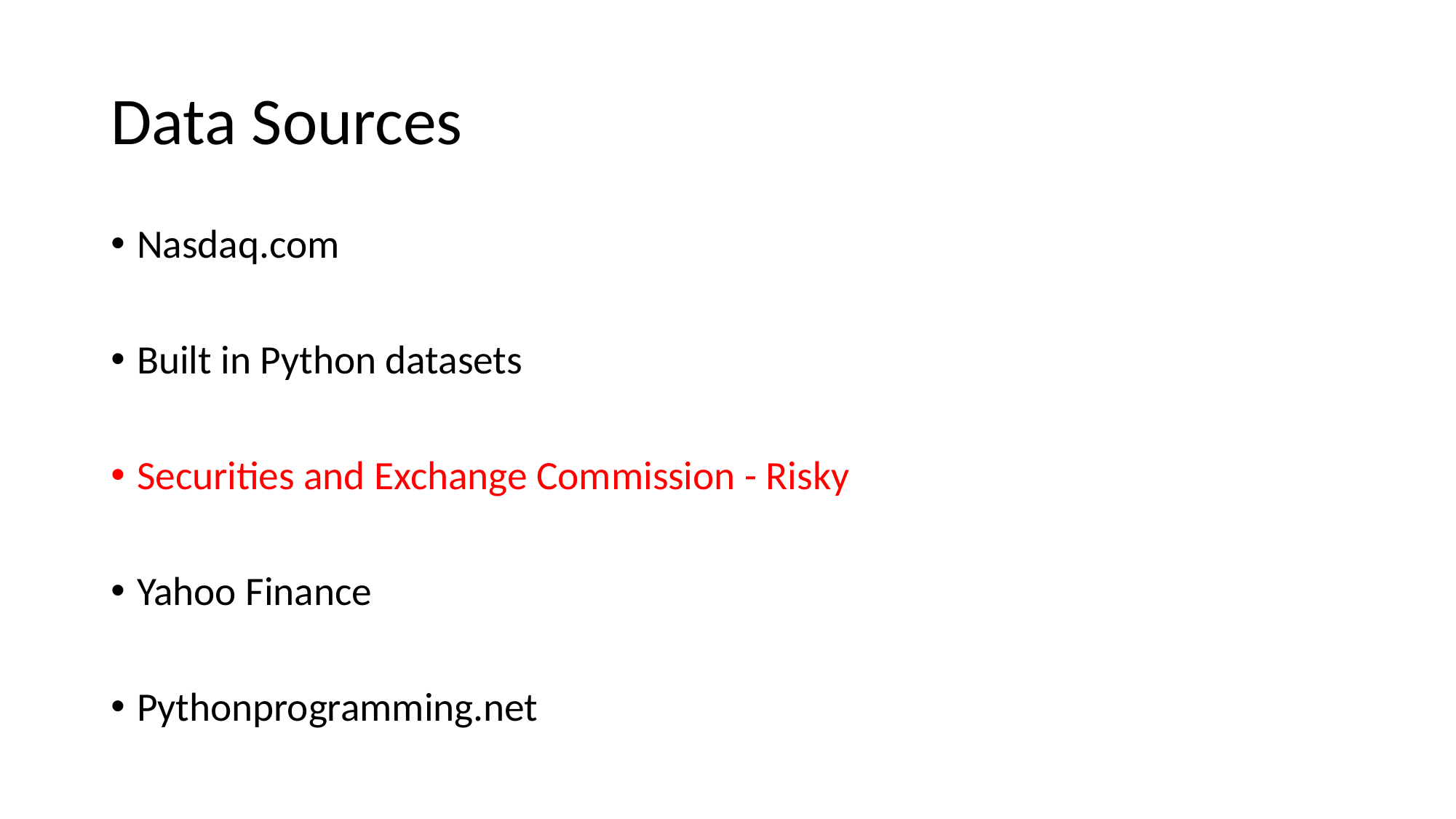

# Data Sources
Nasdaq.com

Built in Python datasets

Securities and Exchange Commission - Risky

Yahoo Finance

Pythonprogramming.net